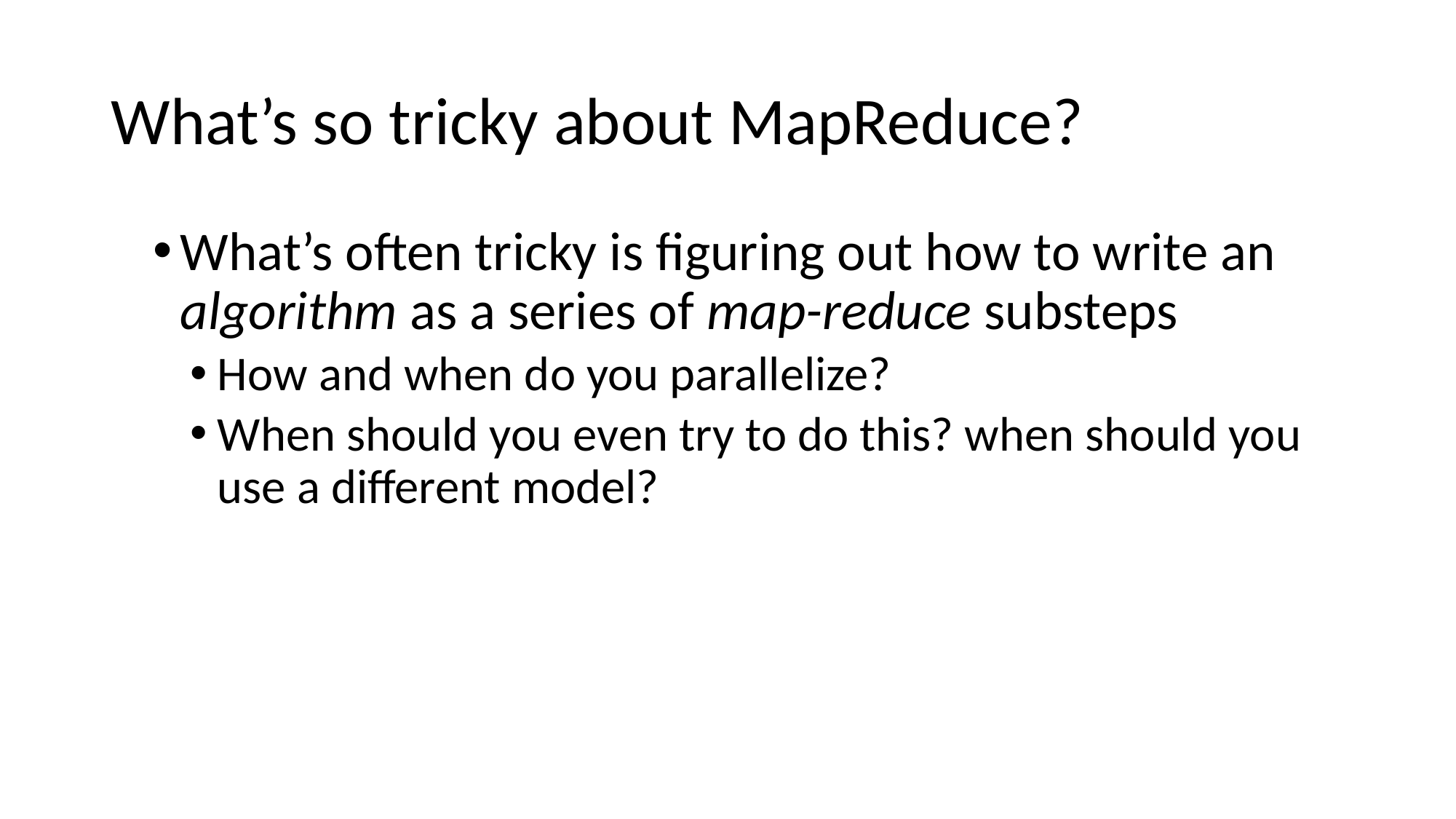

# What’s so tricky about MapReduce?
What’s often tricky is figuring out how to write an algorithm as a series of map-reduce substeps
How and when do you parallelize?
When should you even try to do this? when should you use a different model?